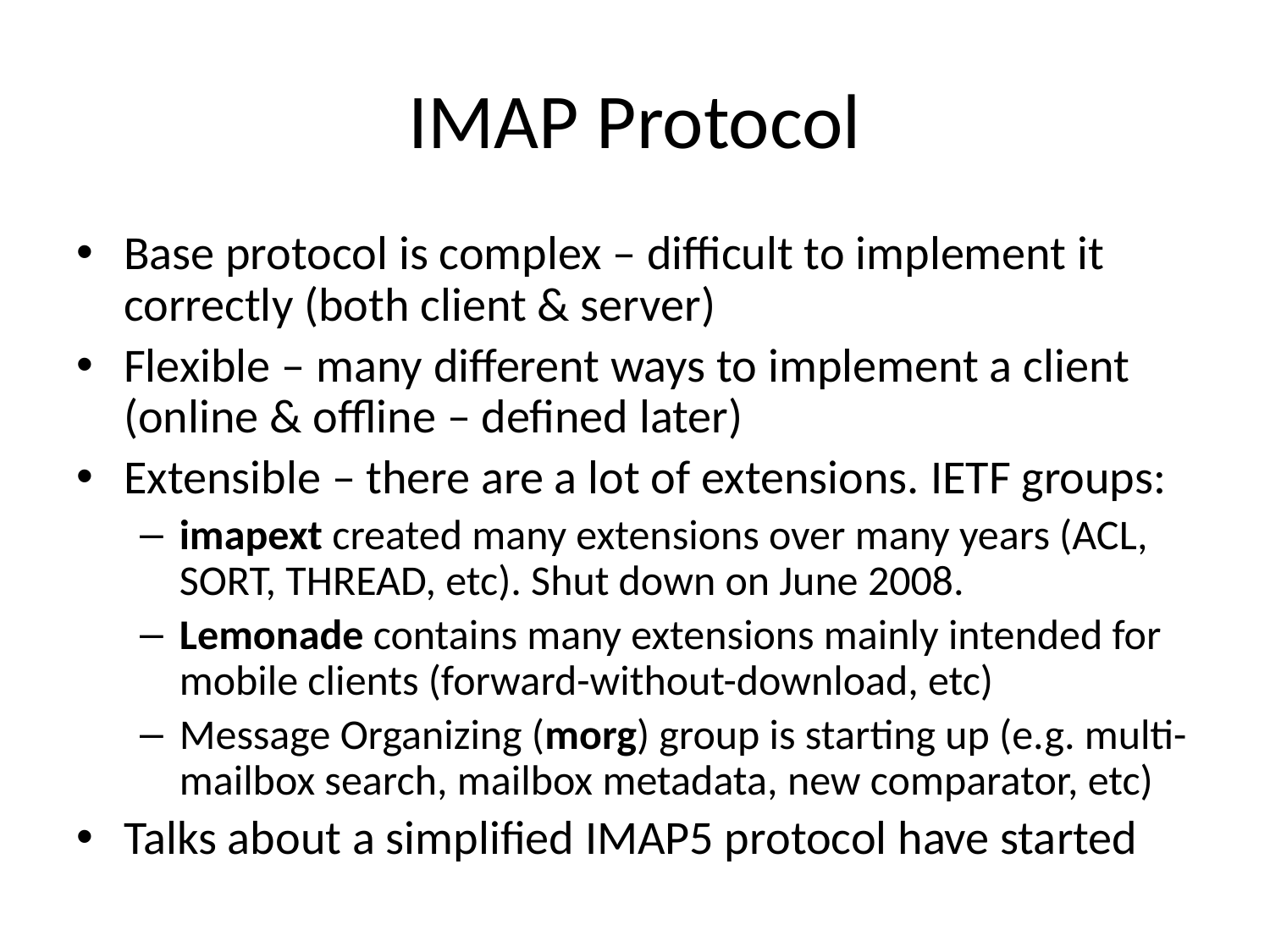

# IMAP Protocol
Base protocol is complex – difficult to implement it correctly (both client & server)
Flexible – many different ways to implement a client (online & offline – defined later)
Extensible – there are a lot of extensions. IETF groups:
imapext created many extensions over many years (ACL, SORT, THREAD, etc). Shut down on June 2008.
Lemonade contains many extensions mainly intended for mobile clients (forward-without-download, etc)
Message Organizing (morg) group is starting up (e.g. multi-mailbox search, mailbox metadata, new comparator, etc)
Talks about a simplified IMAP5 protocol have started